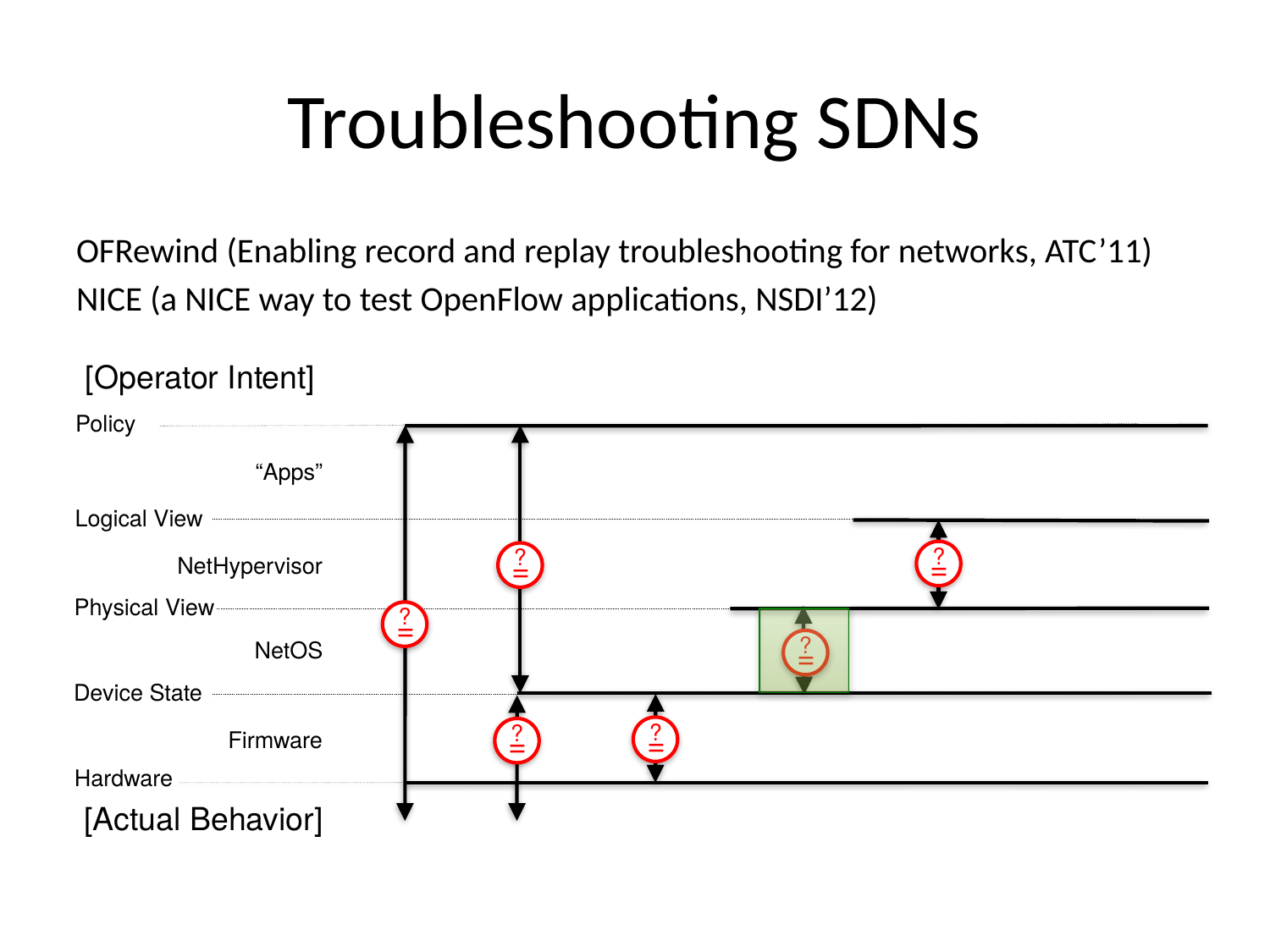

# Troubleshooting SDNs
OFRewind (Enabling record and replay troubleshooting for networks, ATC’11)
NICE (a NICE way to test OpenFlow applications, NSDI’12)
[Operator Intent]
Policy
“Apps”
Logical View
?
=

?
=

NetHypervisor
Physical View
?
=

?
=

NetOS
Device State
?
=

?
=

Firmware
Hardware
[Actual Behavior]